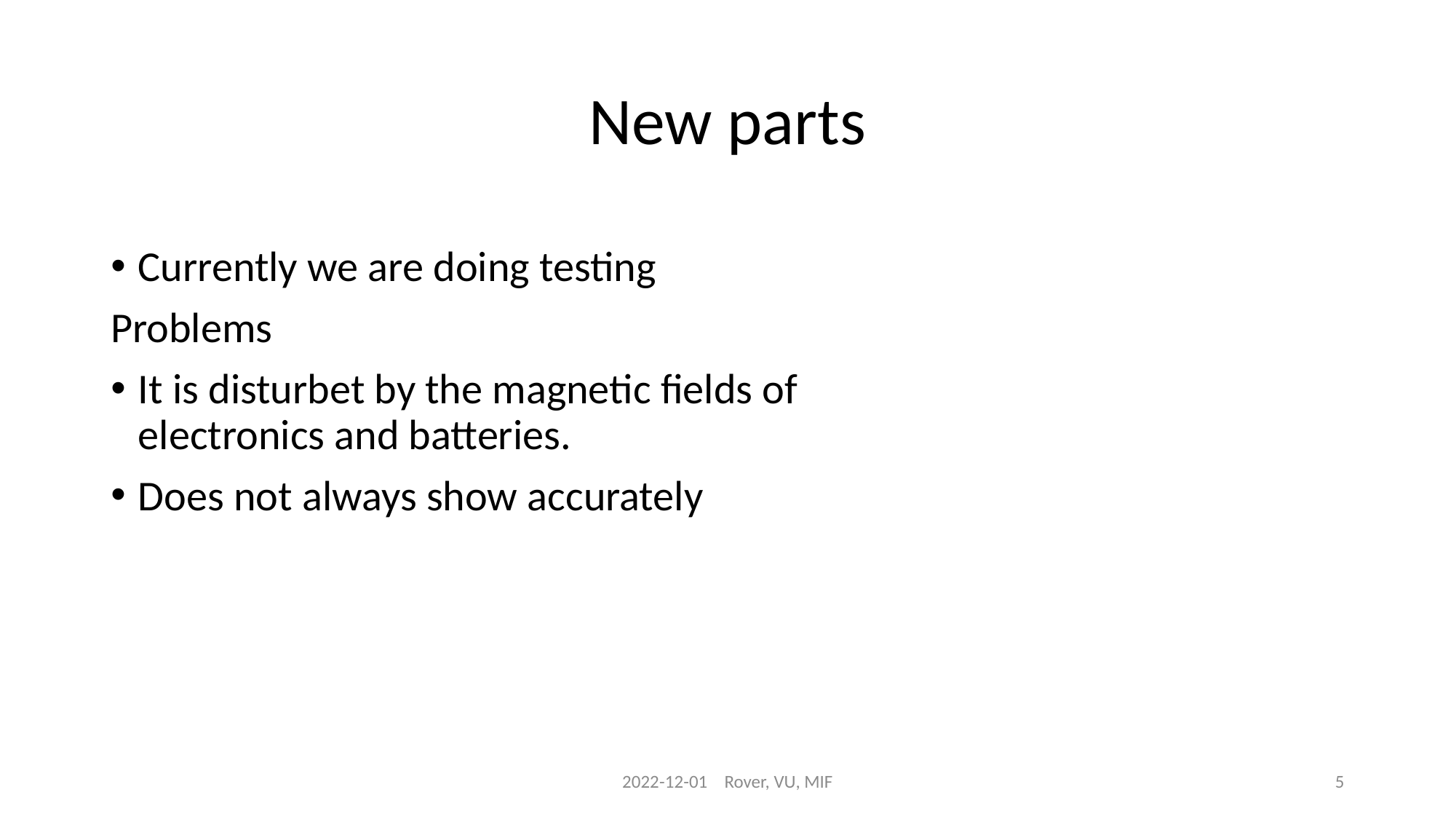

# New parts
Currently we are doing testing
Problems
It is disturbet by the magnetic fields of electronics and batteries.
Does not always show accurately

2022-12-01    Rover, VU, MIF
5